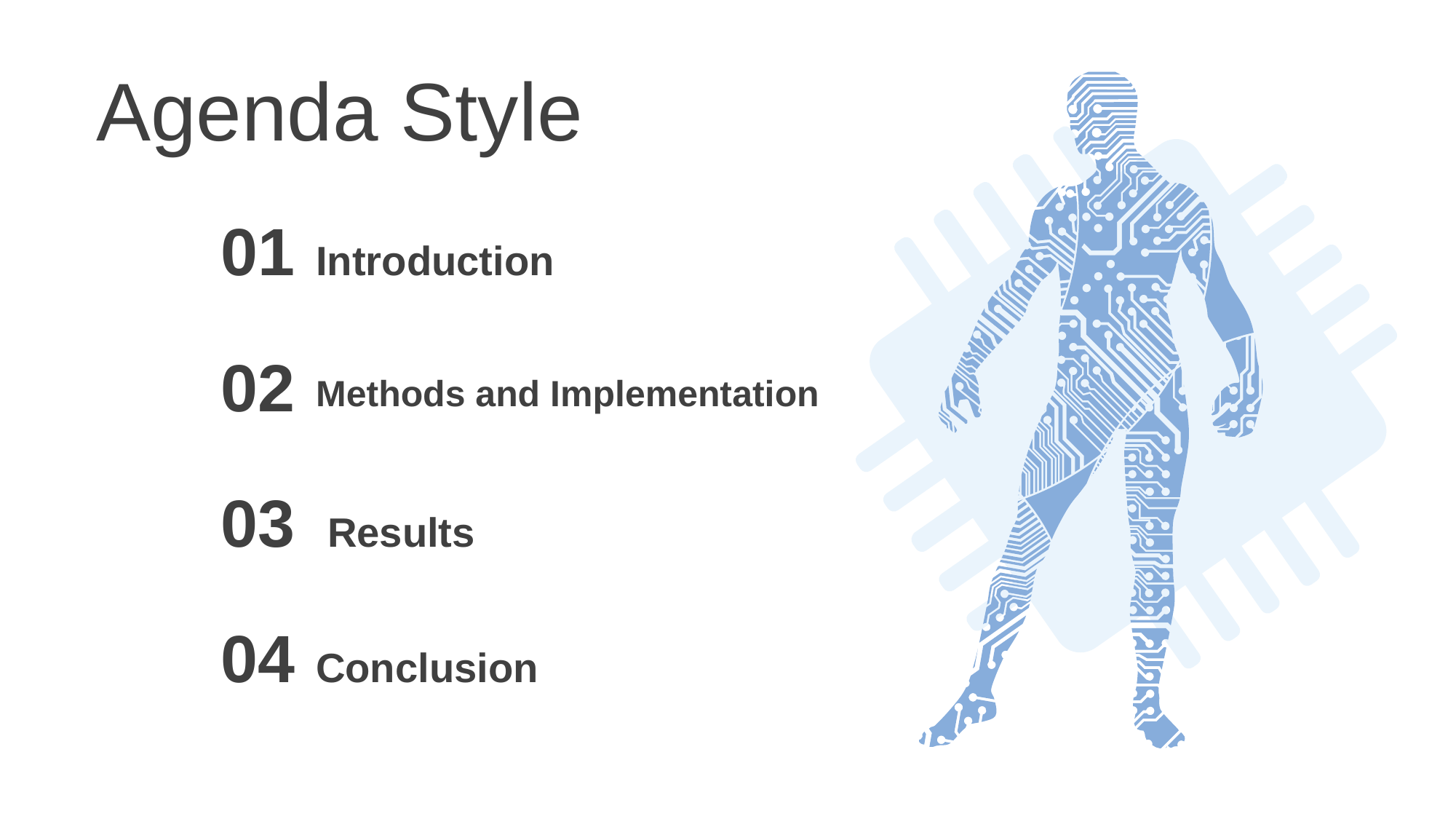

Agenda Style

01
Introduction
02
Methods and Implementation
03
 Results
04
Conclusion